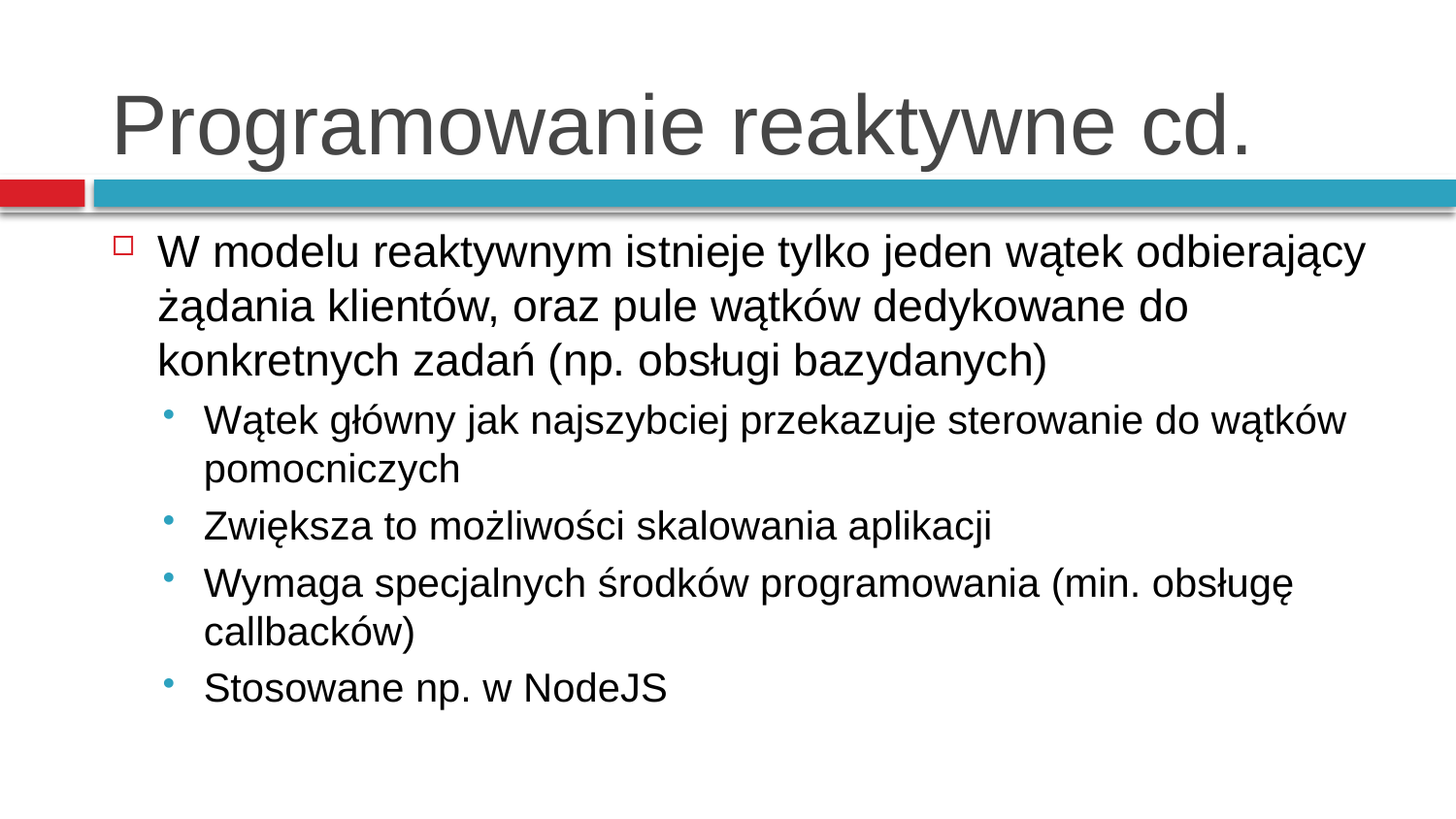

# Programowanie reaktywne cd.
W modelu reaktywnym istnieje tylko jeden wątek odbierający żądania klientów, oraz pule wątków dedykowane do konkretnych zadań (np. obsługi bazydanych)
Wątek główny jak najszybciej przekazuje sterowanie do wątków pomocniczych
Zwiększa to możliwości skalowania aplikacji
Wymaga specjalnych środków programowania (min. obsługę callbacków)
Stosowane np. w NodeJS